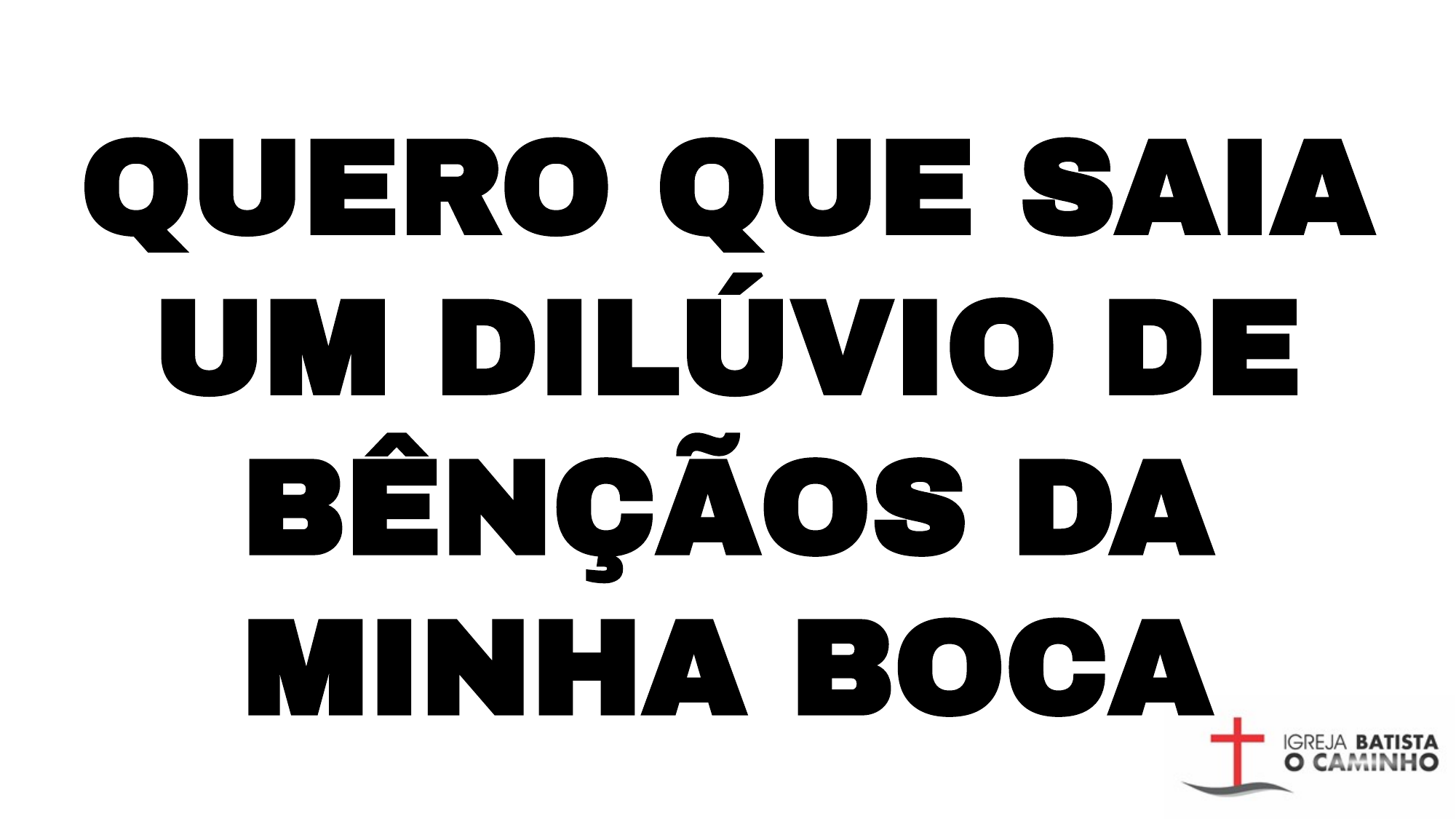

# Quero que saia um dilúvio de bênçãos da minha boca